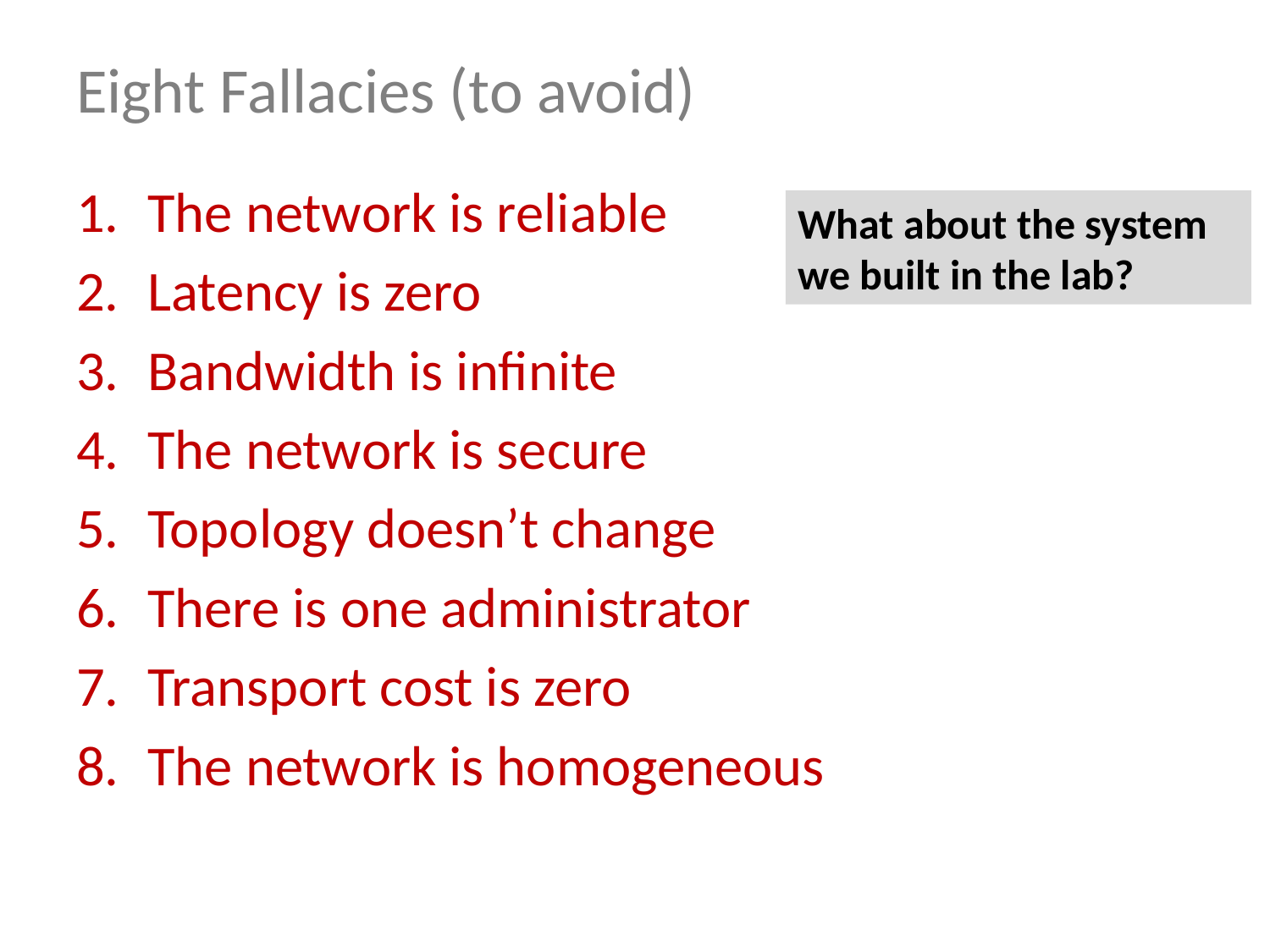

# Eight Fallacies (to avoid)
The network is reliable
Latency is zero
Bandwidth is infinite
The network is secure
Topology doesn’t change
There is one administrator
Transport cost is zero
The network is homogeneous
What about the system we built in the lab?